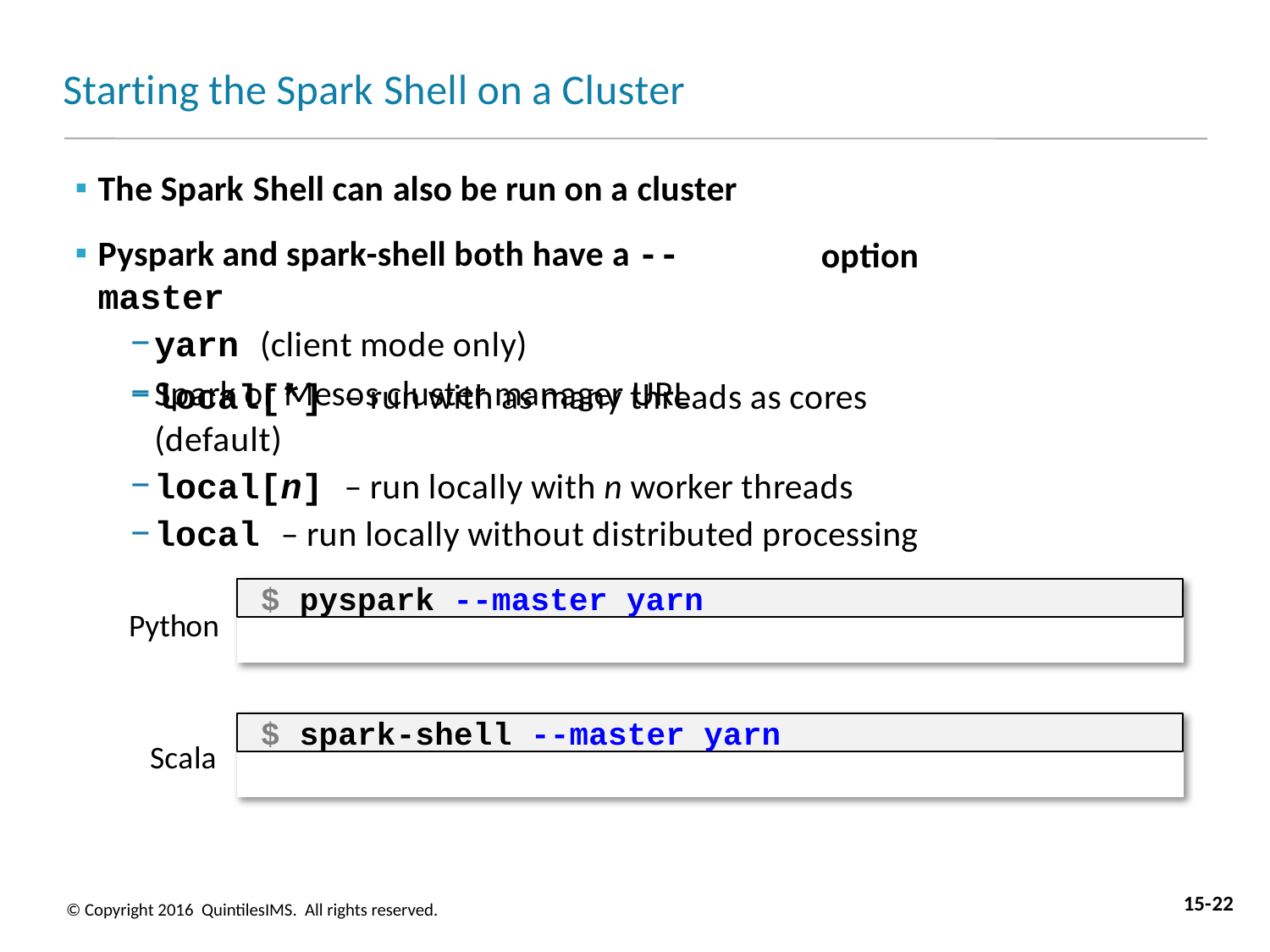

# Starting the Spark Shell on a Cluster
The Spark Shell can also be run on a cluster
Pyspark and spark-shell both have a --master
yarn (client mode only)
Spark or Mesos cluster manager URL
option
local[*] – run with as many threads as cores (default)
local[n] – run locally with n worker threads
local – run locally without distributed processing

$ pyspark --master yarn

Python

$ spark-shell --master yarn

Scala
15-22
© Copyright 2016  QuintilesIMS.  All rights reserved.